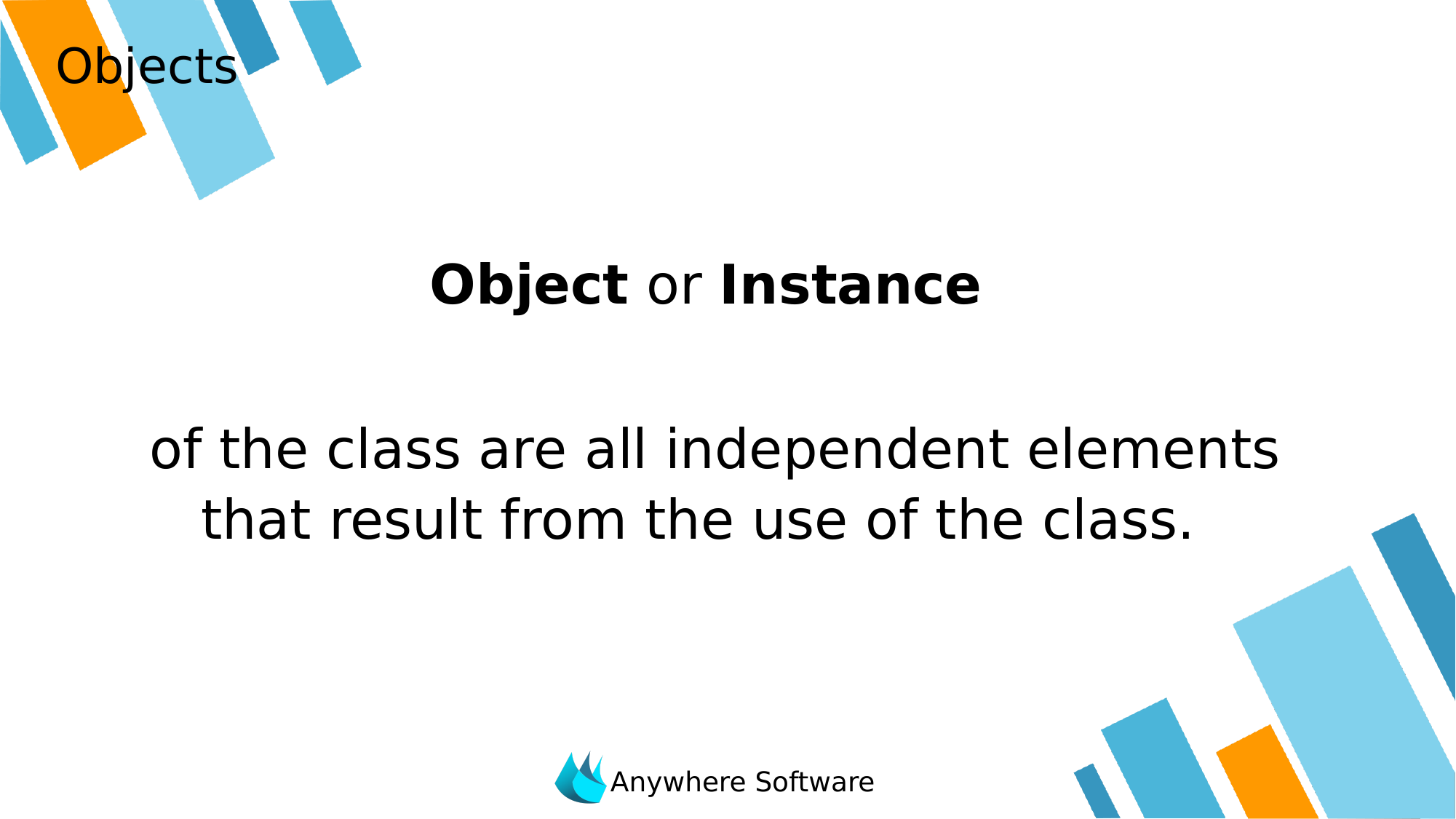

# Objects
Object or Instance

of the class are all independent elements that result from the use of the class.